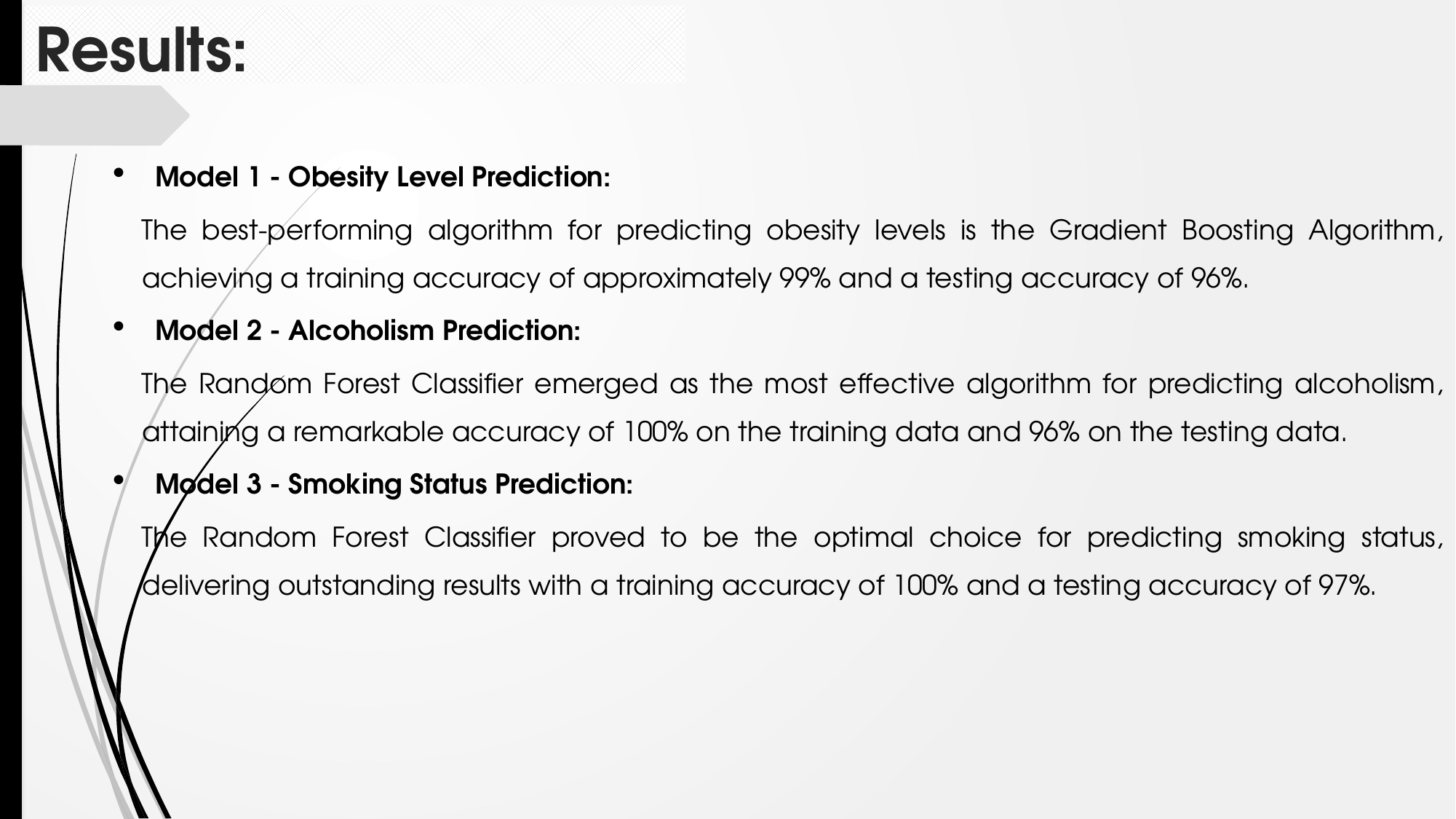

Results:
Model 1 - Obesity Level Prediction:
The best-performing algorithm for predicting obesity levels is the Gradient Boosting Algorithm, achieving a training accuracy of approximately 99% and a testing accuracy of 96%.
Model 2 - Alcoholism Prediction:
The Random Forest Classifier emerged as the most effective algorithm for predicting alcoholism, attaining a remarkable accuracy of 100% on the training data and 96% on the testing data.
Model 3 - Smoking Status Prediction:
The Random Forest Classifier proved to be the optimal choice for predicting smoking status, delivering outstanding results with a training accuracy of 100% and a testing accuracy of 97%.